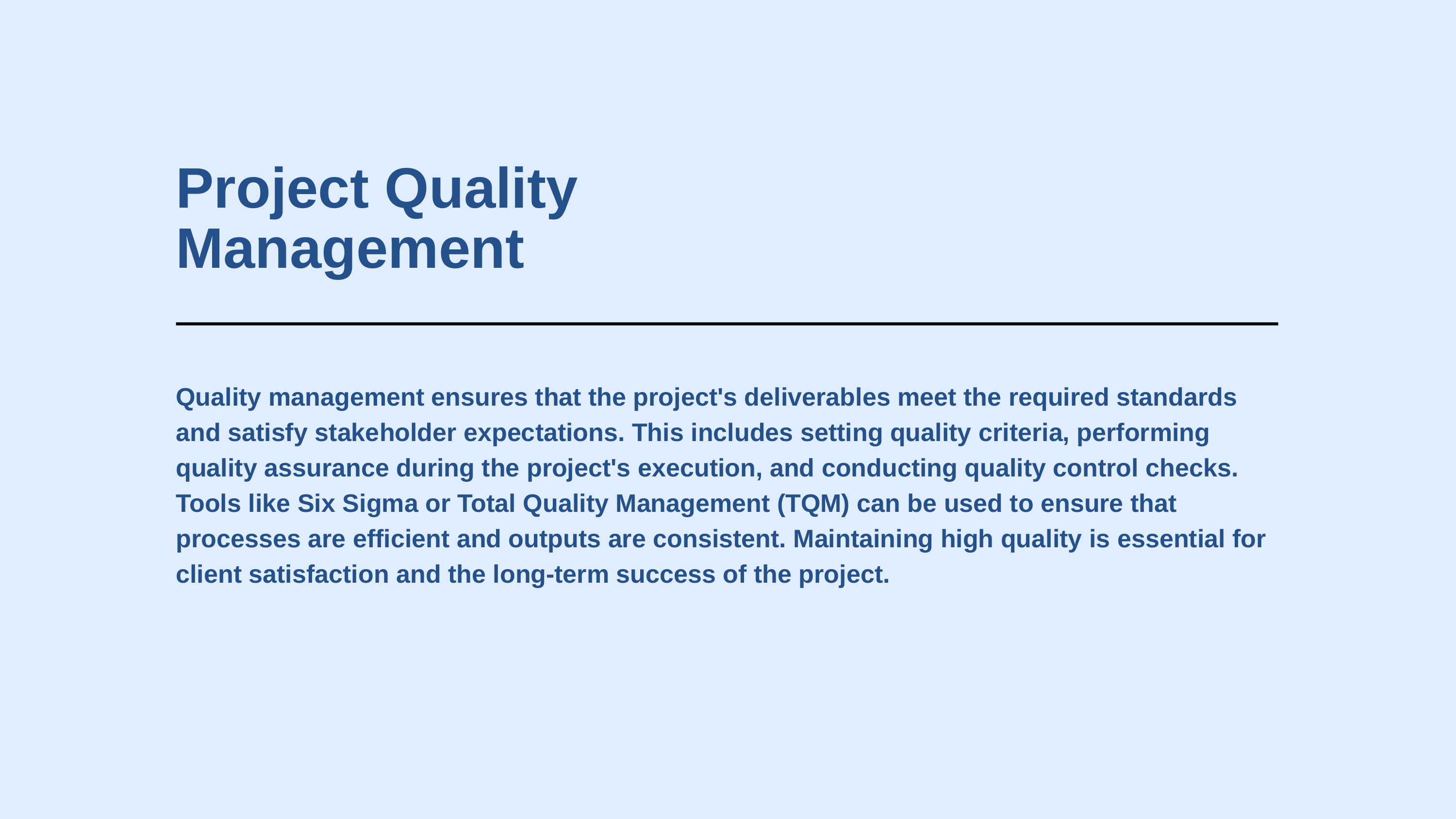

Project Quality Management

Quality management ensures that the project's deliverables meet the required standards and satisfy stakeholder expectations. This includes setting quality criteria, performing quality assurance during the project's execution, and conducting quality control checks. Tools like Six Sigma or Total Quality Management (TQM) can be used to ensure that processes are efficient and outputs are consistent. Maintaining high quality is essential for client satisfaction and the long-term success of the project.